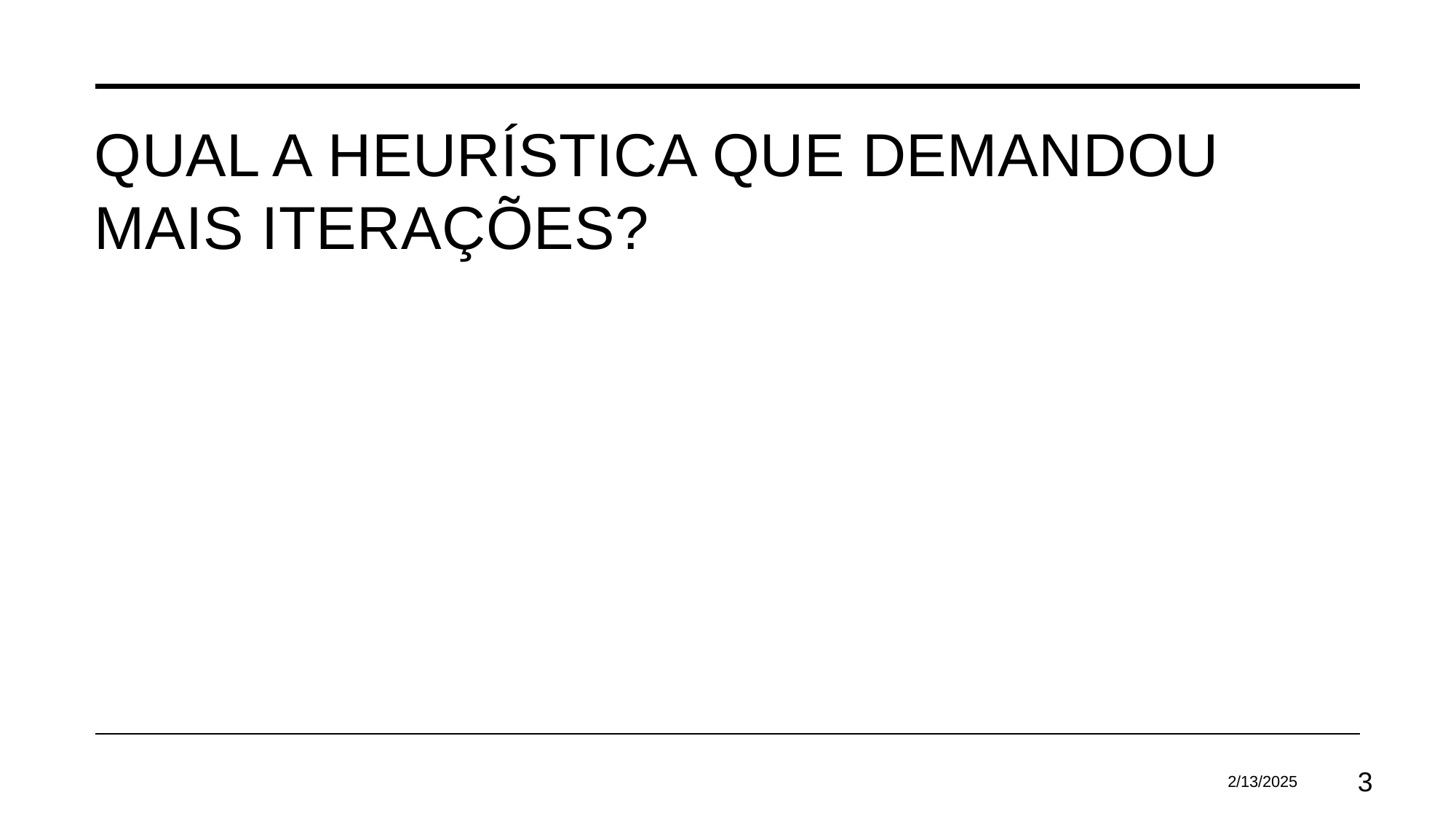

# Qual a heurística que demandou mais iterações?

2/13/2025
3